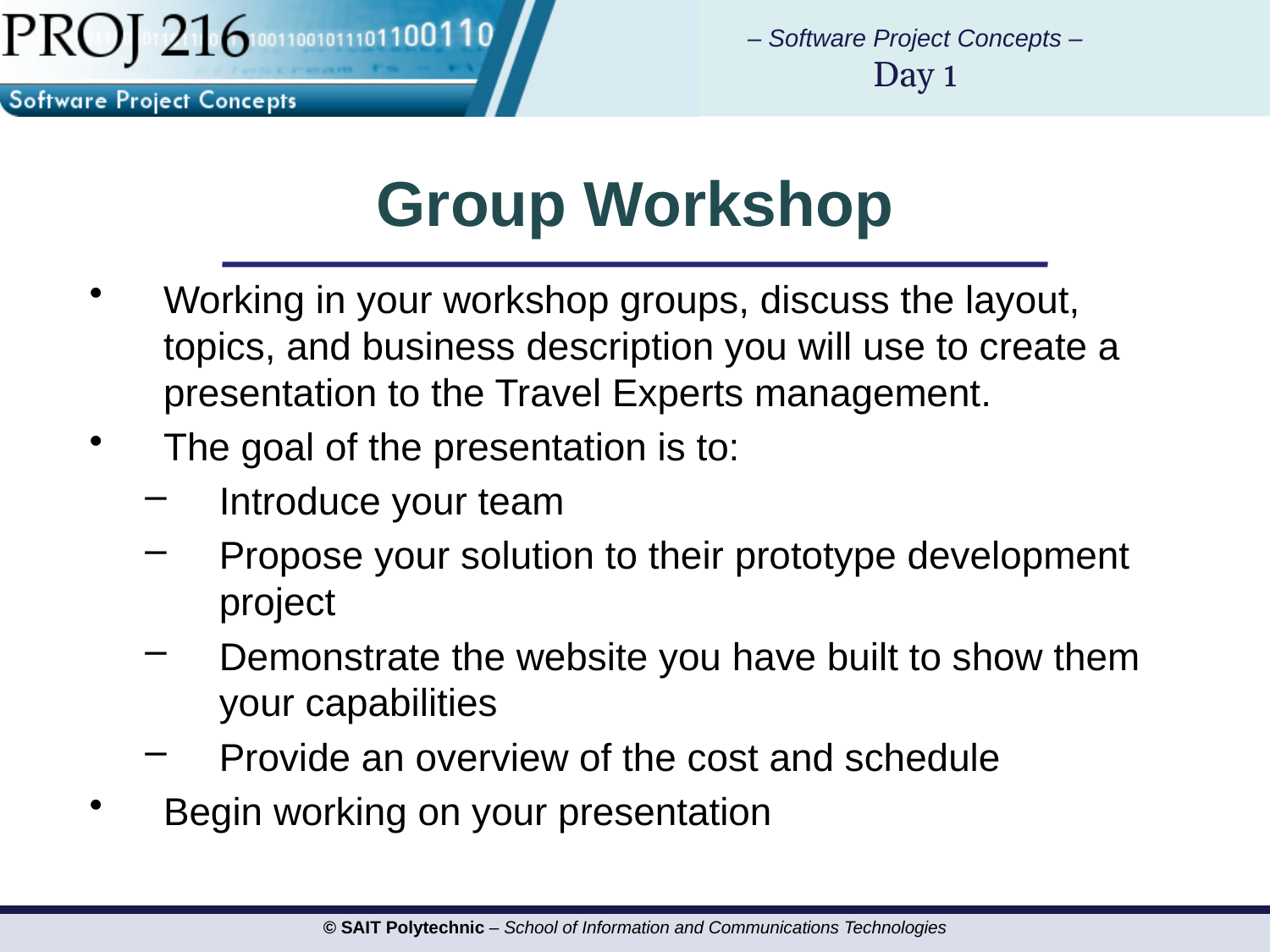

# Group Workshop
Working in your workshop groups, discuss the layout, topics, and business description you will use to create a presentation to the Travel Experts management.
The goal of the presentation is to:
Introduce your team
Propose your solution to their prototype development project
Demonstrate the website you have built to show them your capabilities
Provide an overview of the cost and schedule
Begin working on your presentation